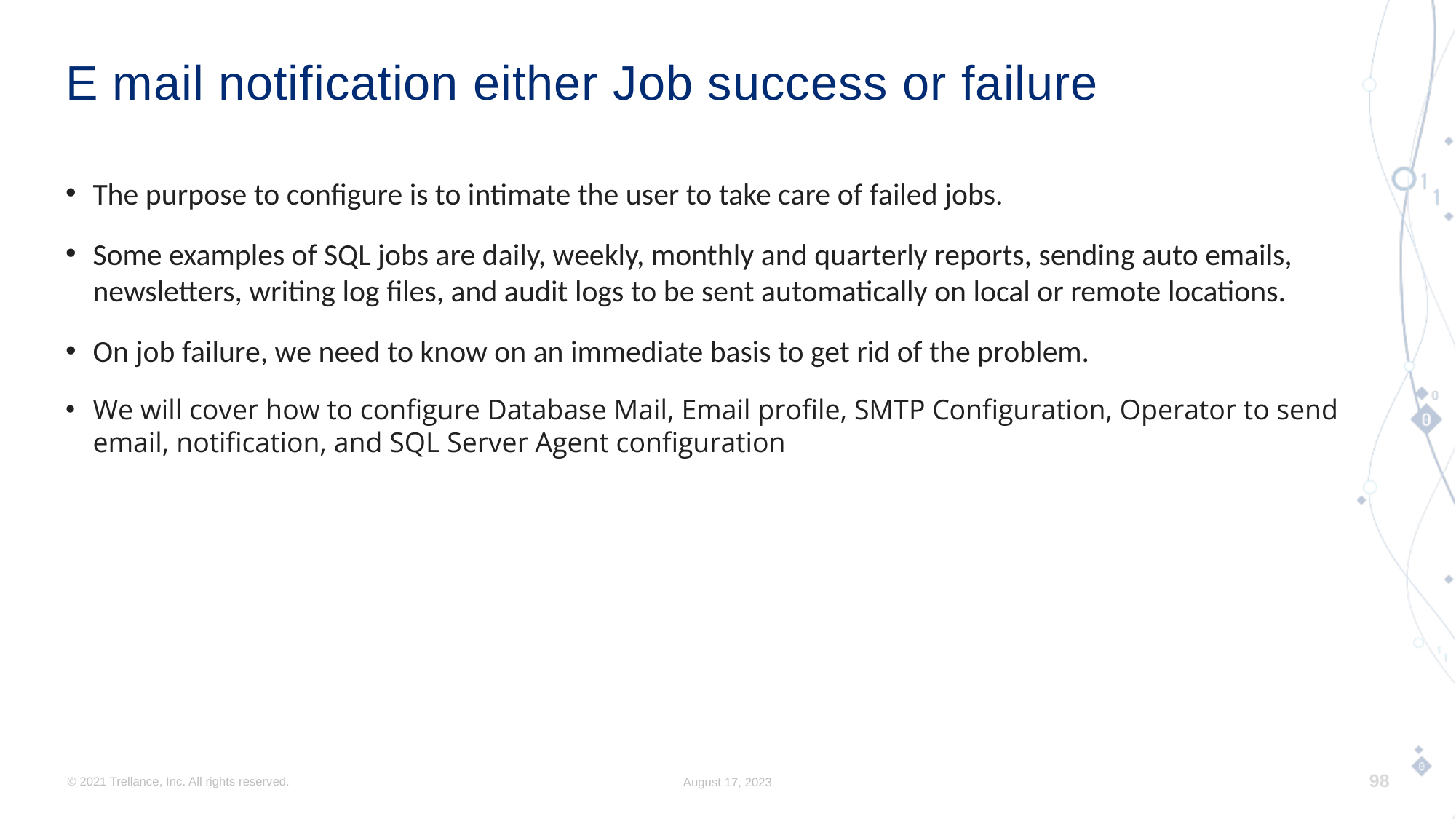

# E mail notification either Job success or failure
The purpose to configure is to intimate the user to take care of failed jobs.
Some examples of SQL jobs are daily, weekly, monthly and quarterly reports, sending auto emails, newsletters, writing log files, and audit logs to be sent automatically on local or remote locations.
On job failure, we need to know on an immediate basis to get rid of the problem.
We will cover how to configure Database Mail, Email profile, SMTP Configuration, Operator to send email, notification, and SQL Server Agent configuration
© 2021 Trellance, Inc. All rights reserved.
August 17, 2023
98